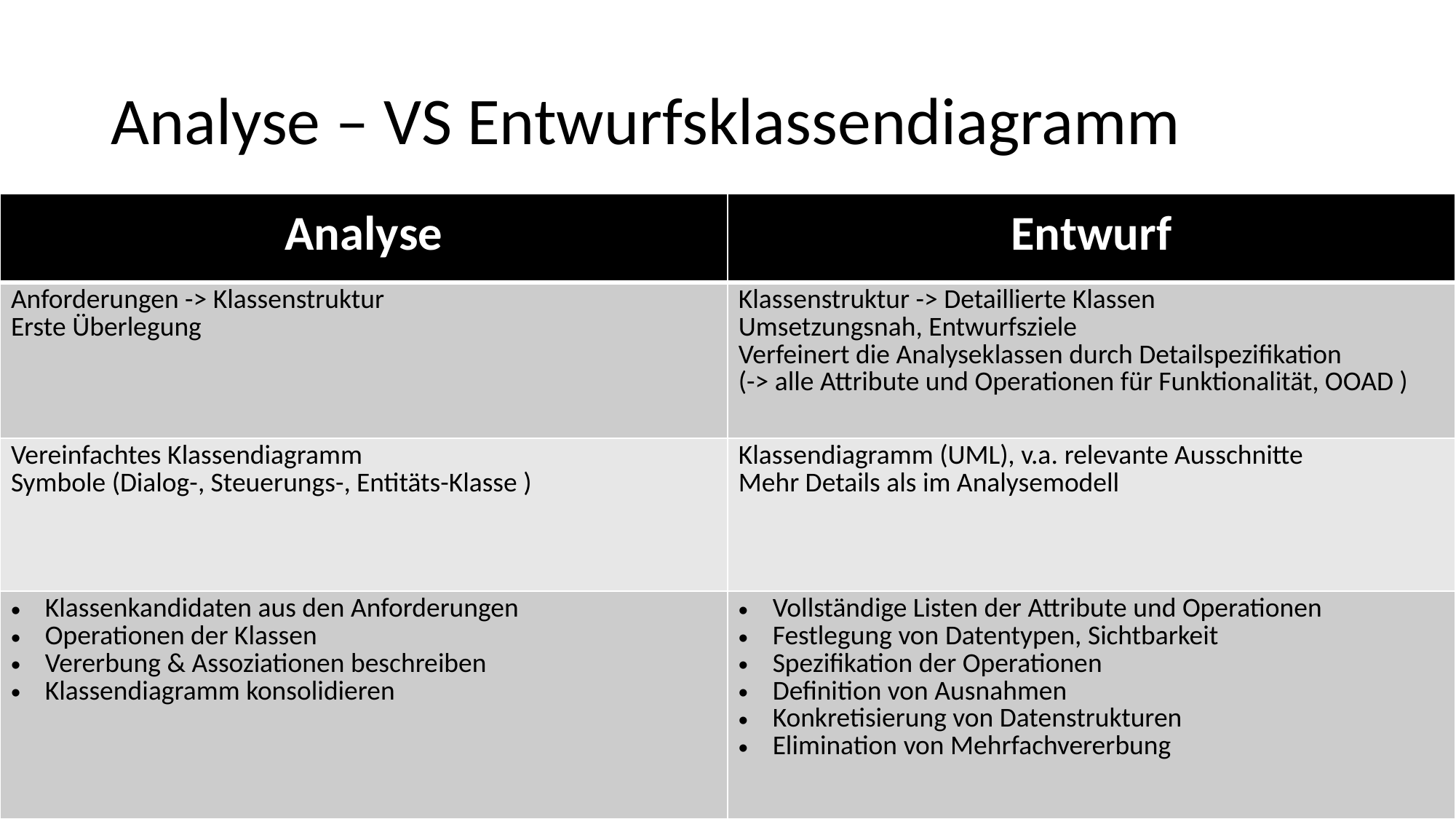

# Analyse – VS Entwurfsklassendiagramm
| Analyse | Entwurf |
| --- | --- |
| Anforderungen -> Klassenstruktur Erste Überlegung | Klassenstruktur -> Detaillierte Klassen Umsetzungsnah, Entwurfsziele Verfeinert die Analyseklassen durch Detailspezifikation (-> alle Attribute und Operationen für Funktionalität, OOAD ) |
| Vereinfachtes Klassendiagramm Symbole (Dialog-, Steuerungs-, Entitäts-Klasse ) | Klassendiagramm (UML), v.a. relevante Ausschnitte Mehr Details als im Analysemodell |
| Klassenkandidaten aus den Anforderungen Operationen der Klassen Vererbung & Assoziationen beschreiben Klassendiagramm konsolidieren | Vollständige Listen der Attribute und Operationen Festlegung von Datentypen, Sichtbarkeit Spezifikation der Operationen Definition von Ausnahmen Konkretisierung von Datenstrukturen Elimination von Mehrfachvererbung |